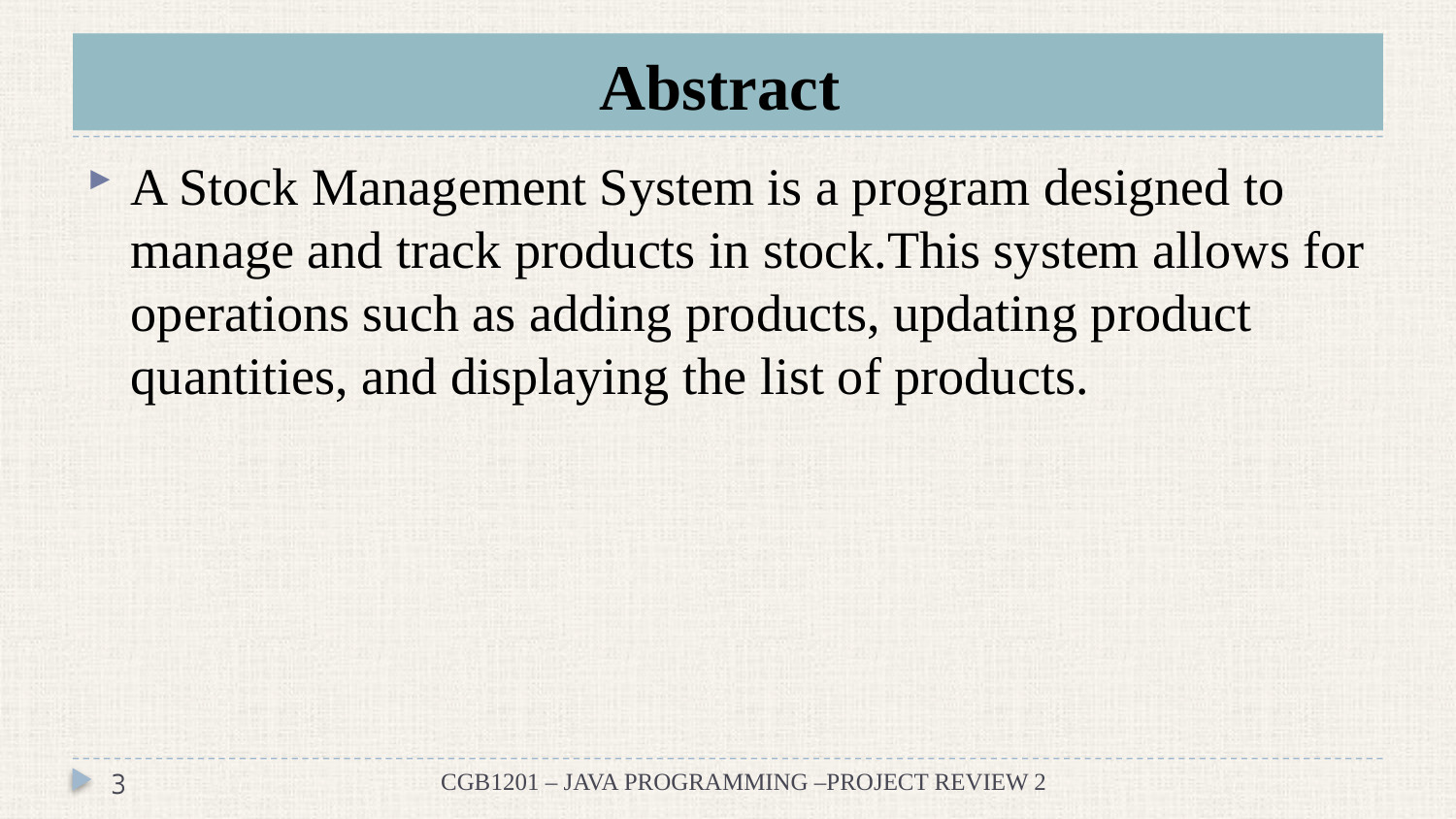

# Abstract
A Stock Management System is a program designed to manage and track products in stock.This system allows for operations such as adding products, updating product quantities, and displaying the list of products.
3
CGB1201 – JAVA PROGRAMMING –PROJECT REVIEW 2